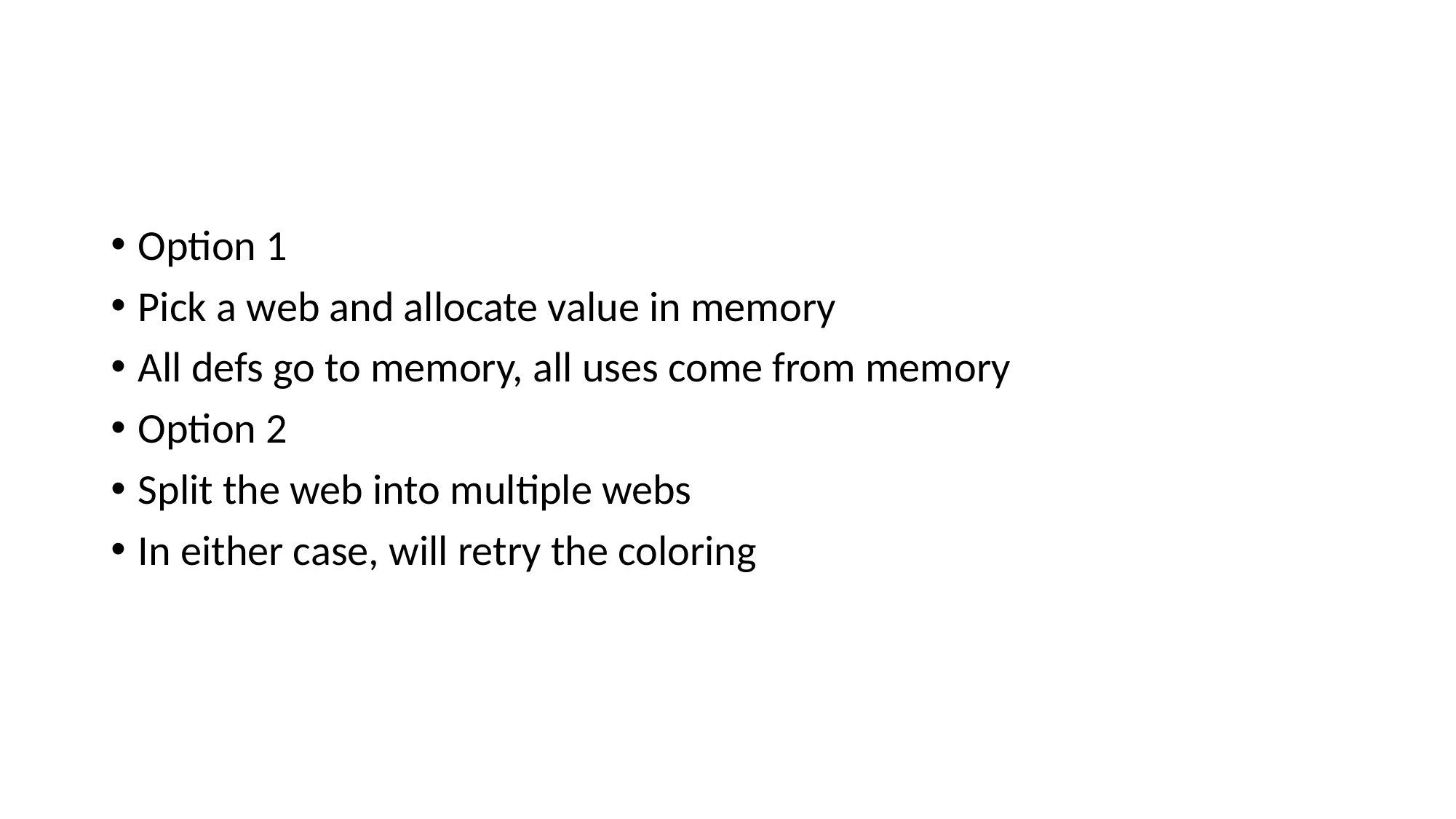

#
Option 1
Pick a web and allocate value in memory
All defs go to memory, all uses come from memory
Option 2
Split the web into multiple webs
In either case, will retry the coloring